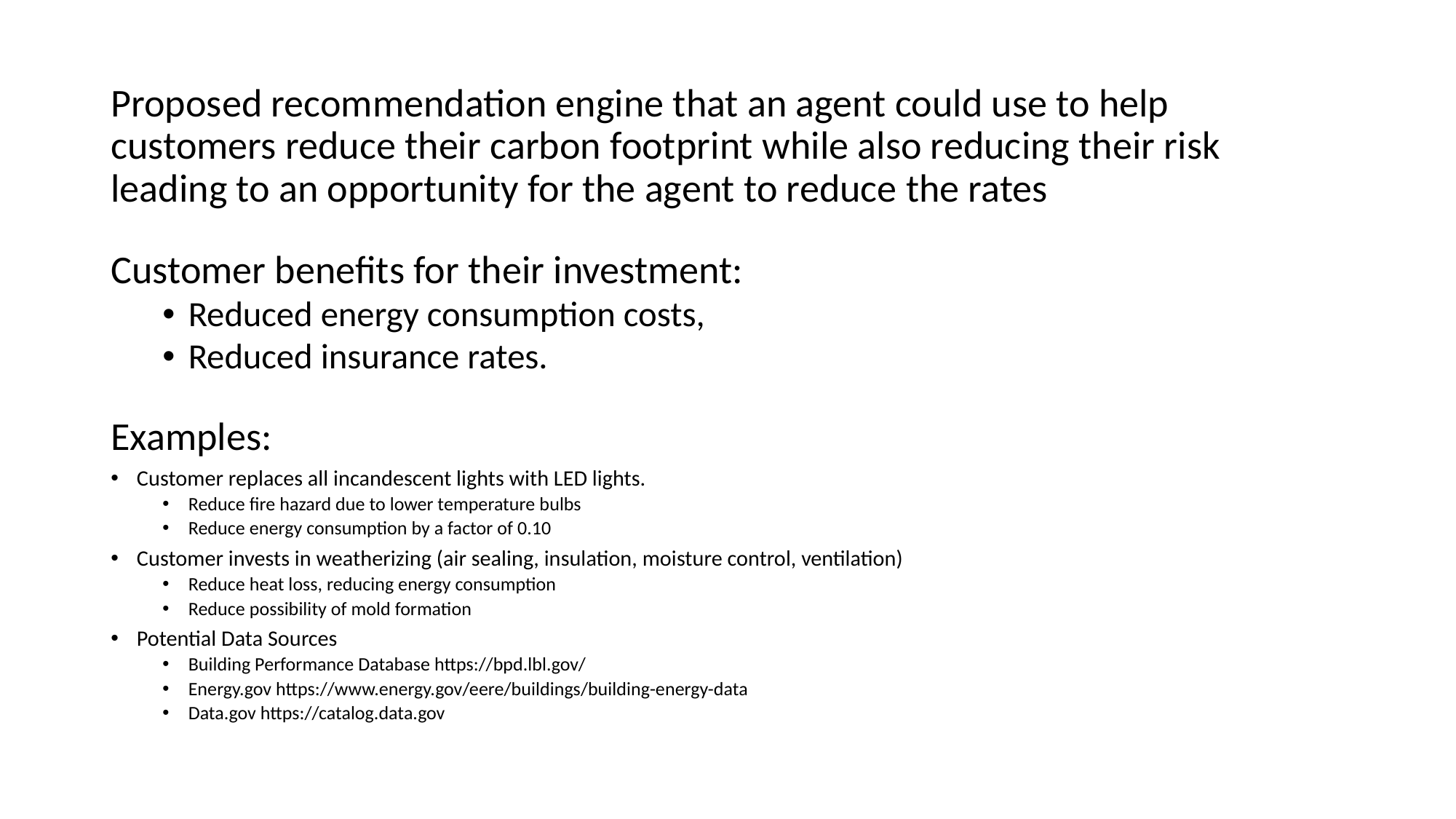

Proposed recommendation engine that an agent could use to help customers reduce their carbon footprint while also reducing their risk leading to an opportunity for the agent to reduce the rates

Customer benefits for their investment:
Reduced energy consumption costs,
Reduced insurance rates.

Examples:
Customer replaces all incandescent lights with LED lights.
Reduce fire hazard due to lower temperature bulbs
Reduce energy consumption by a factor of 0.10
Customer invests in weatherizing (air sealing, insulation, moisture control, ventilation)
Reduce heat loss, reducing energy consumption
Reduce possibility of mold formation
Potential Data Sources
Building Performance Database https://bpd.lbl.gov/
Energy.gov https://www.energy.gov/eere/buildings/building-energy-data
Data.gov https://catalog.data.gov